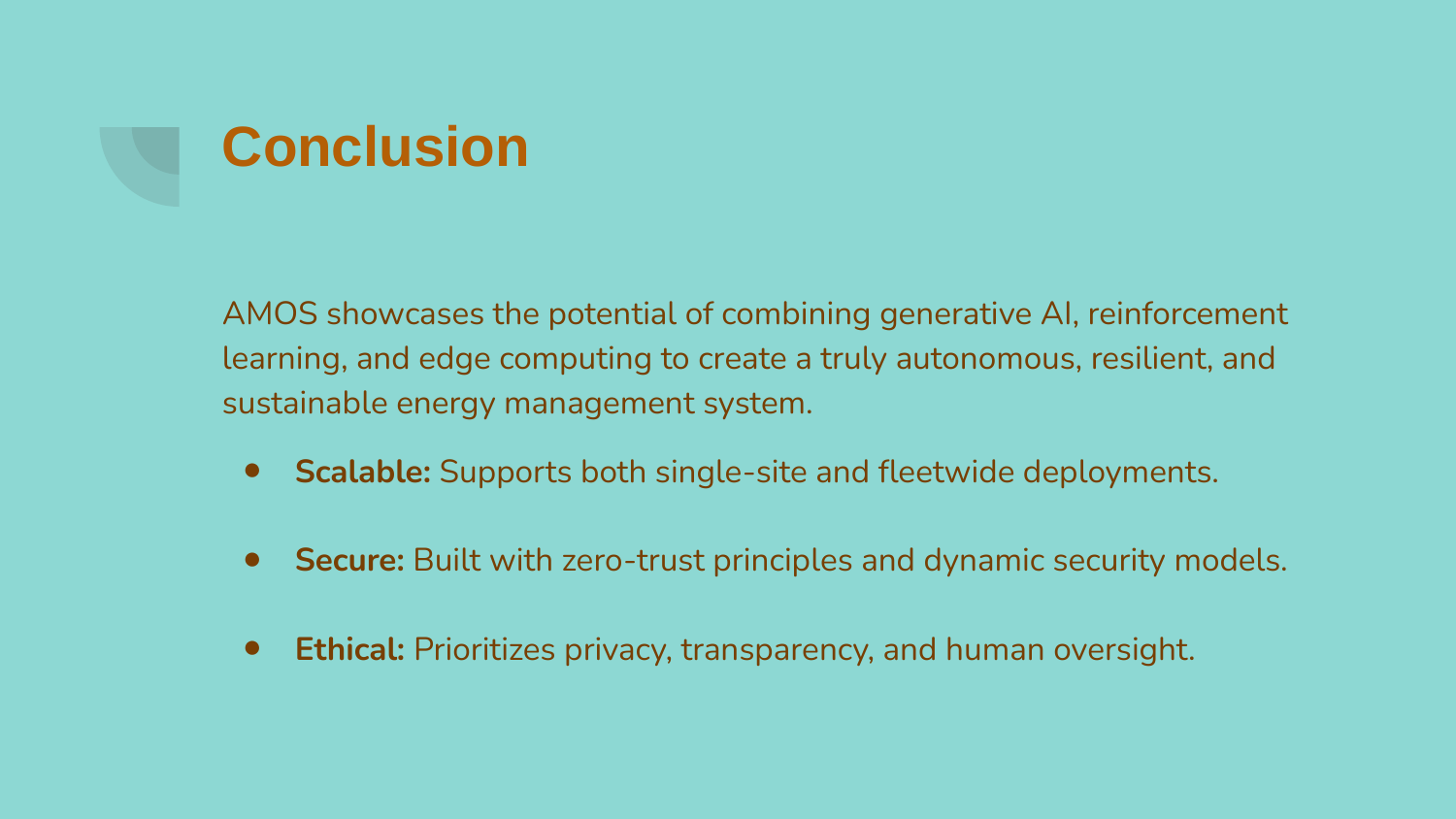

# Conclusion
AMOS showcases the potential of combining generative AI, reinforcement learning, and edge computing to create a truly autonomous, resilient, and sustainable energy management system.
Scalable: Supports both single-site and fleetwide deployments.
Secure: Built with zero-trust principles and dynamic security models.
Ethical: Prioritizes privacy, transparency, and human oversight.